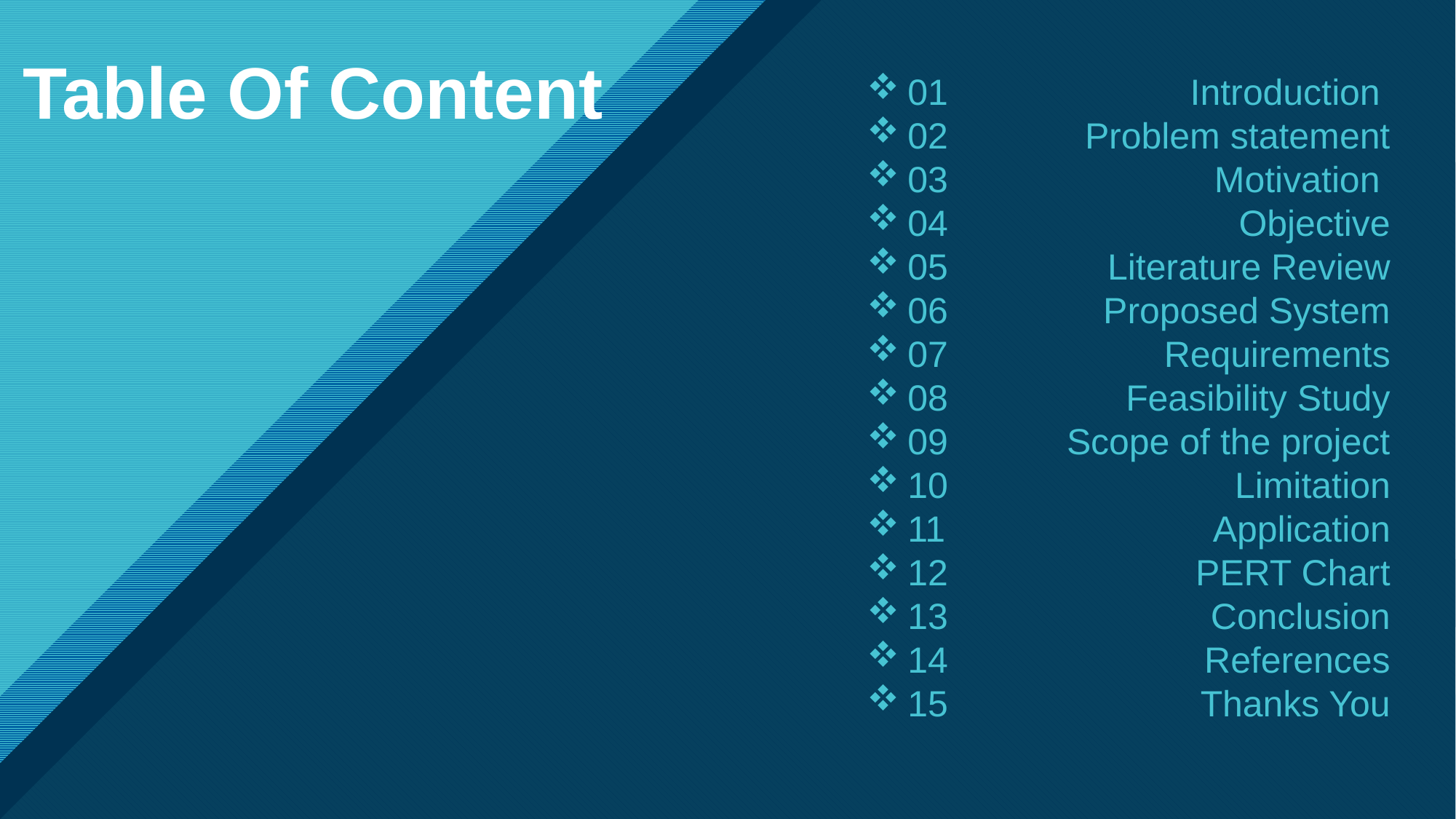

# Table Of Content
01
02
03
04
05
06
07
08
09
10
11
12
13
14
15
Introduction
Problem statement
Motivation
Objective
Literature Review
Proposed System
Requirements
Feasibility Study
Scope of the project
Limitation
Application
PERT Chart
Conclusion
References
Thanks You